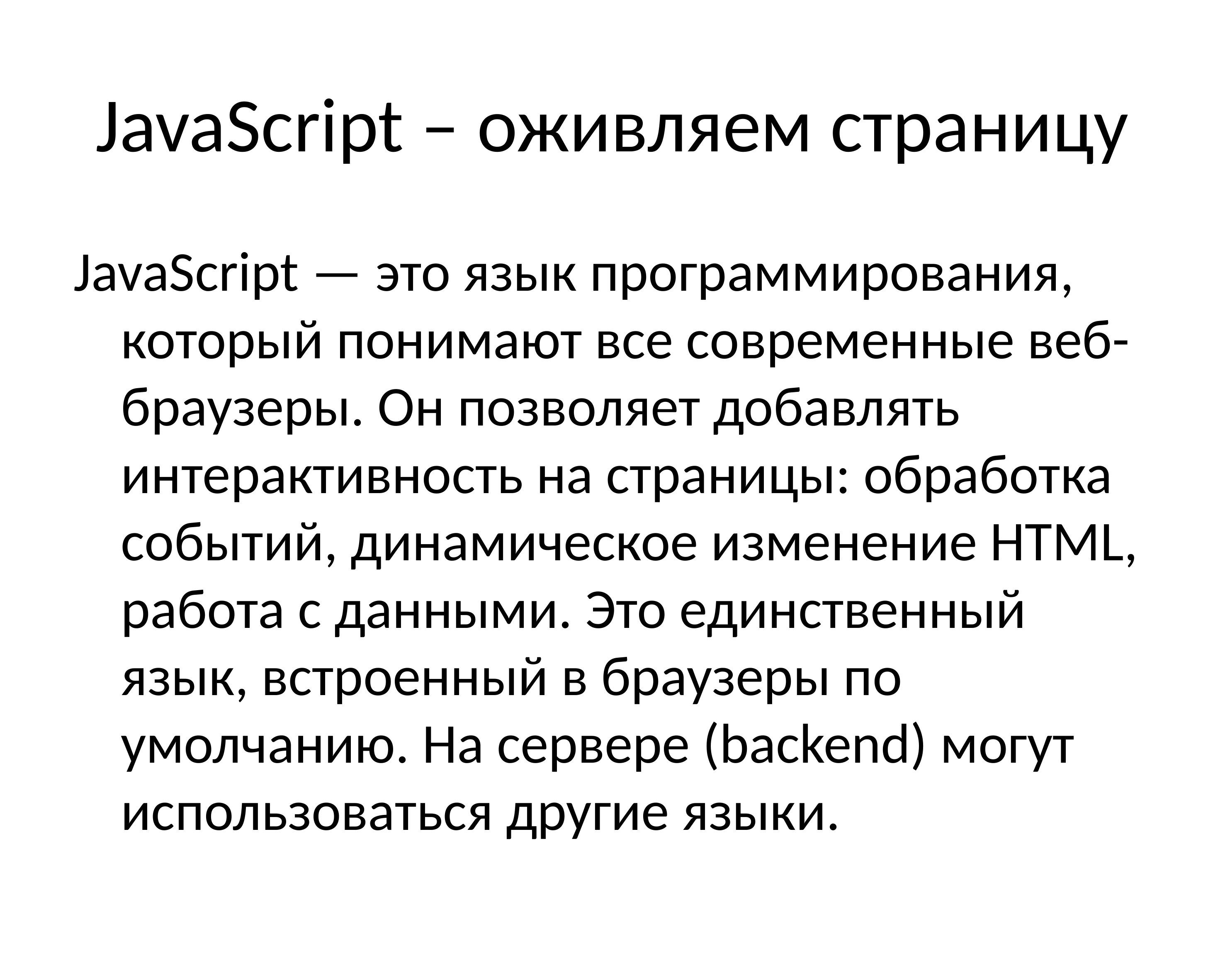

# JavaScript – оживляем страницу
JavaScript — это язык программирования, который понимают все современные веб-браузеры. Он позволяет добавлять интерактивность на страницы: обработка событий, динамическое изменение HTML, работа с данными. Это единственный язык, встроенный в браузеры по умолчанию. На сервере (backend) могут использоваться другие языки.